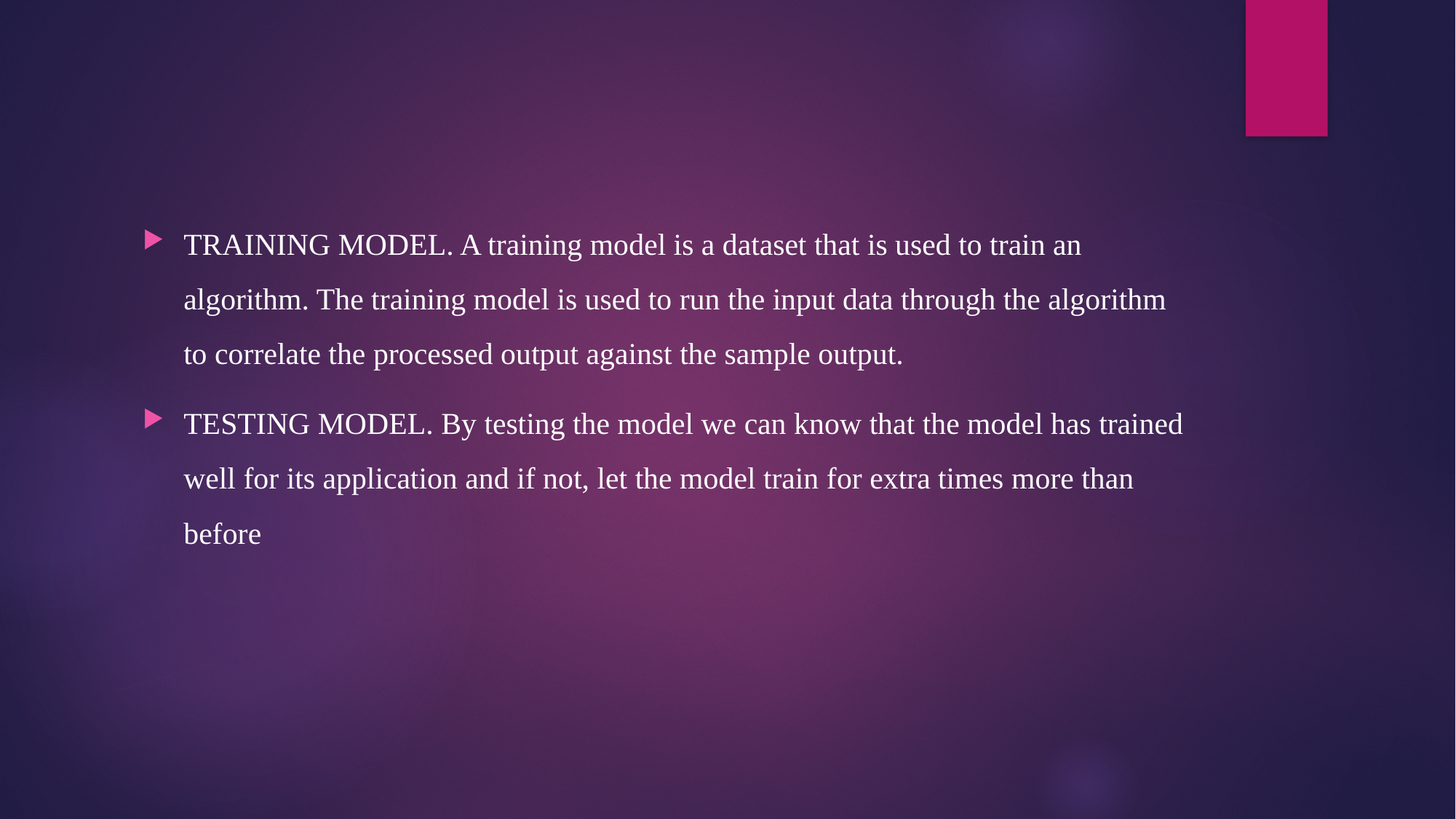

TRAINING MODEL. A training model is a dataset that is used to train an algorithm. The training model is used to run the input data through the algorithm to correlate the processed output against the sample output.
TESTING MODEL. By testing the model we can know that the model has trained well for its application and if not, let the model train for extra times more than before